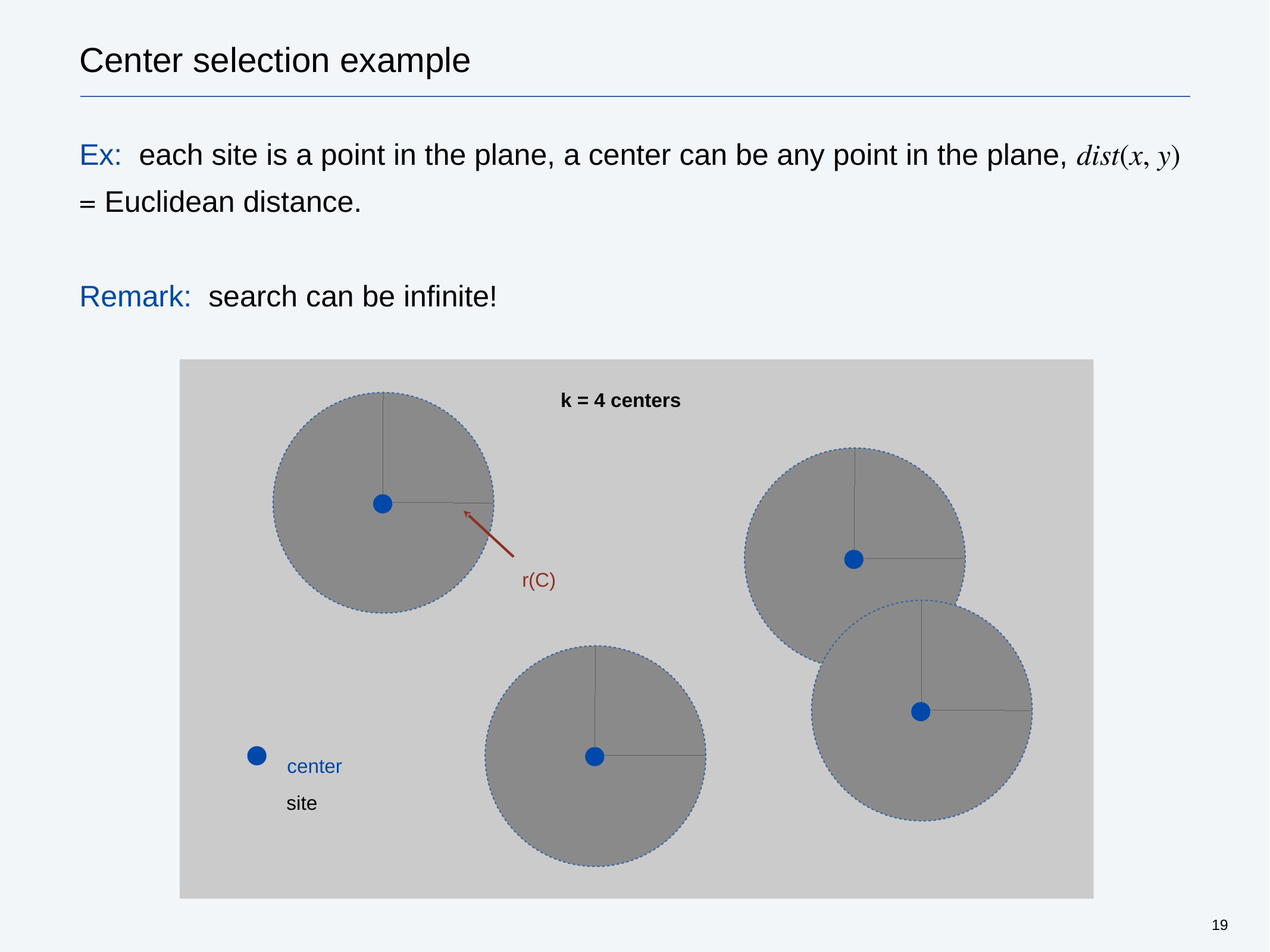

# Center selection example
Ex:  each site is a point in the plane, a center can be any point in the plane, dist(x, y) = Euclidean distance.

Remark:  search can be infinite!

k = 4 centers

r(C)

center

site

19